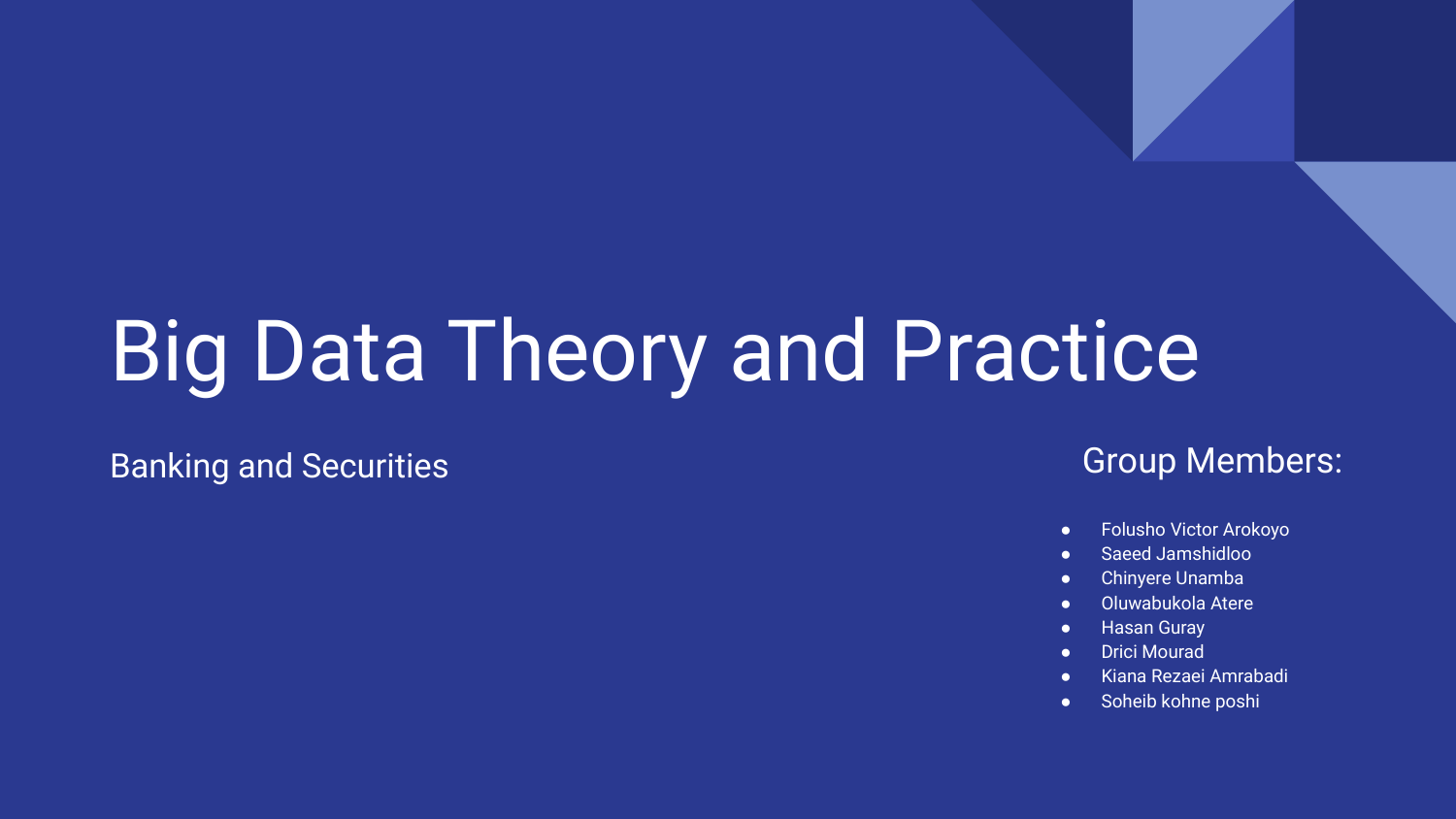

# Big Data Theory and Practice
Banking and Securities
Group Members:
Folusho Victor Arokoyo
Saeed Jamshidloo
Chinyere Unamba
Oluwabukola Atere
Hasan Guray
Drici Mourad
Kiana Rezaei Amrabadi
Soheib kohne poshi